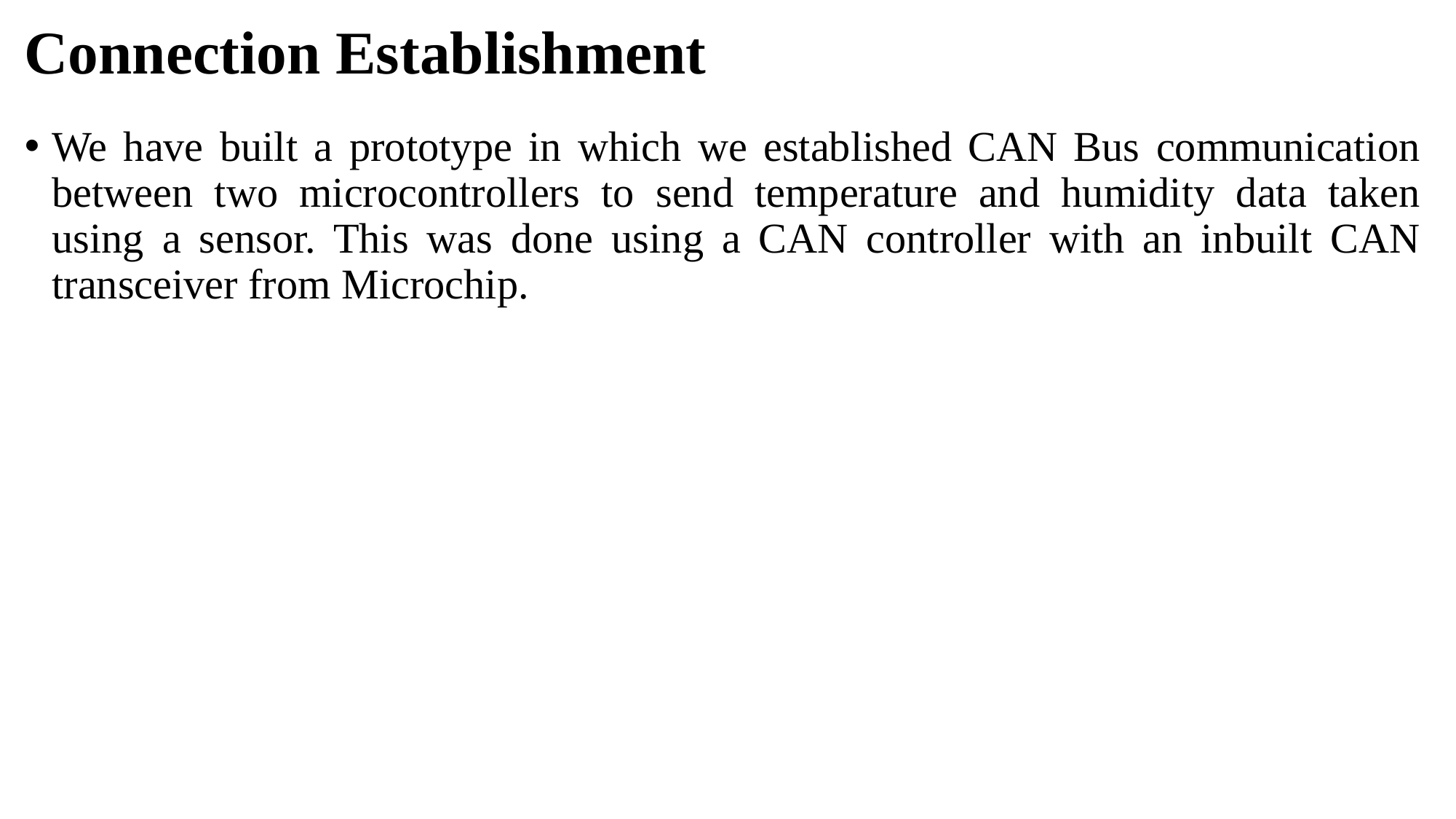

# Connection Establishment
We have built a prototype in which we established CAN Bus communication between two microcontrollers to send temperature and humidity data taken using a sensor. This was done using a CAN controller with an inbuilt CAN transceiver from Microchip.